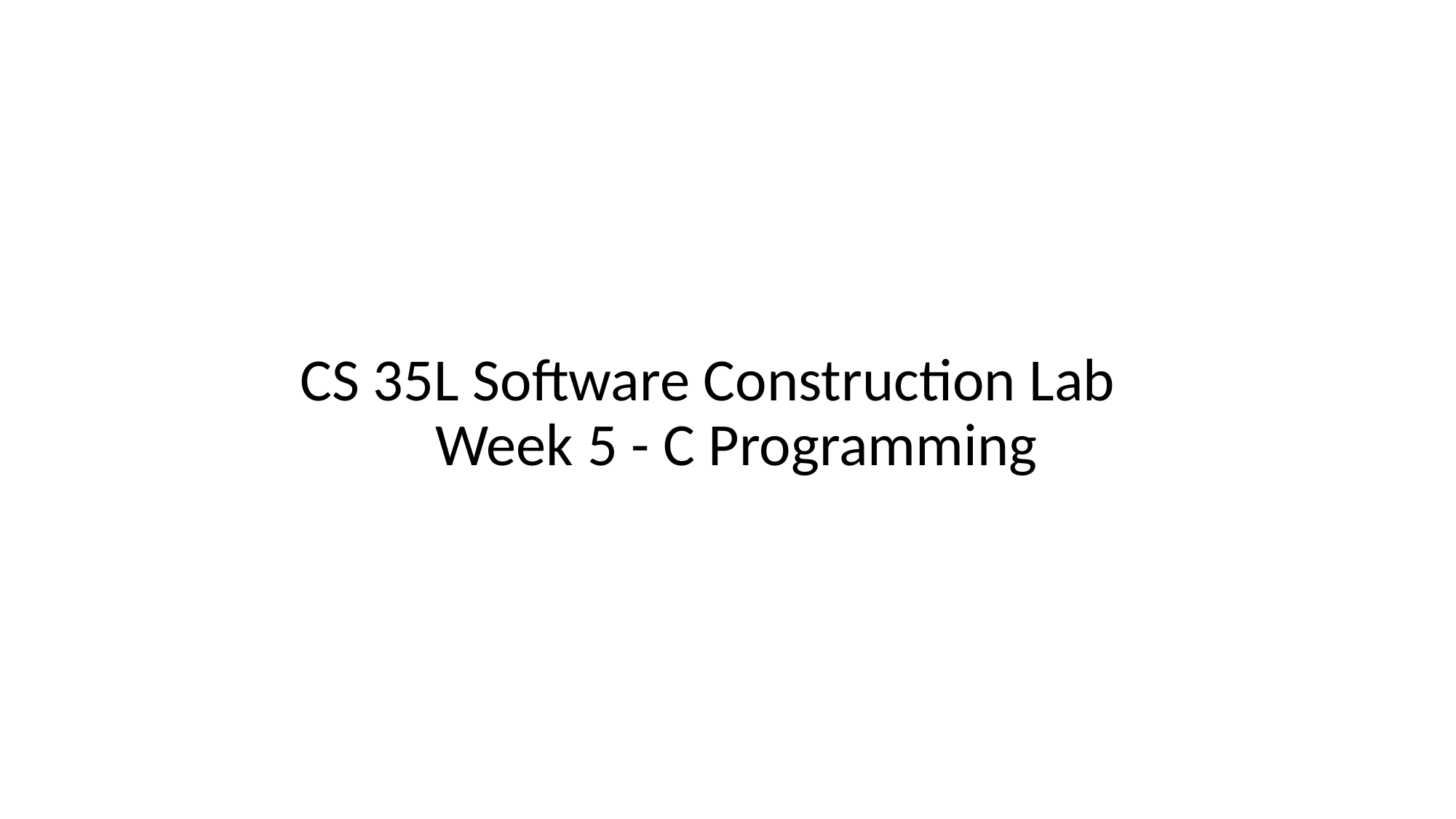

# CS 35L Software Construction Lab Week 5 - C Programming